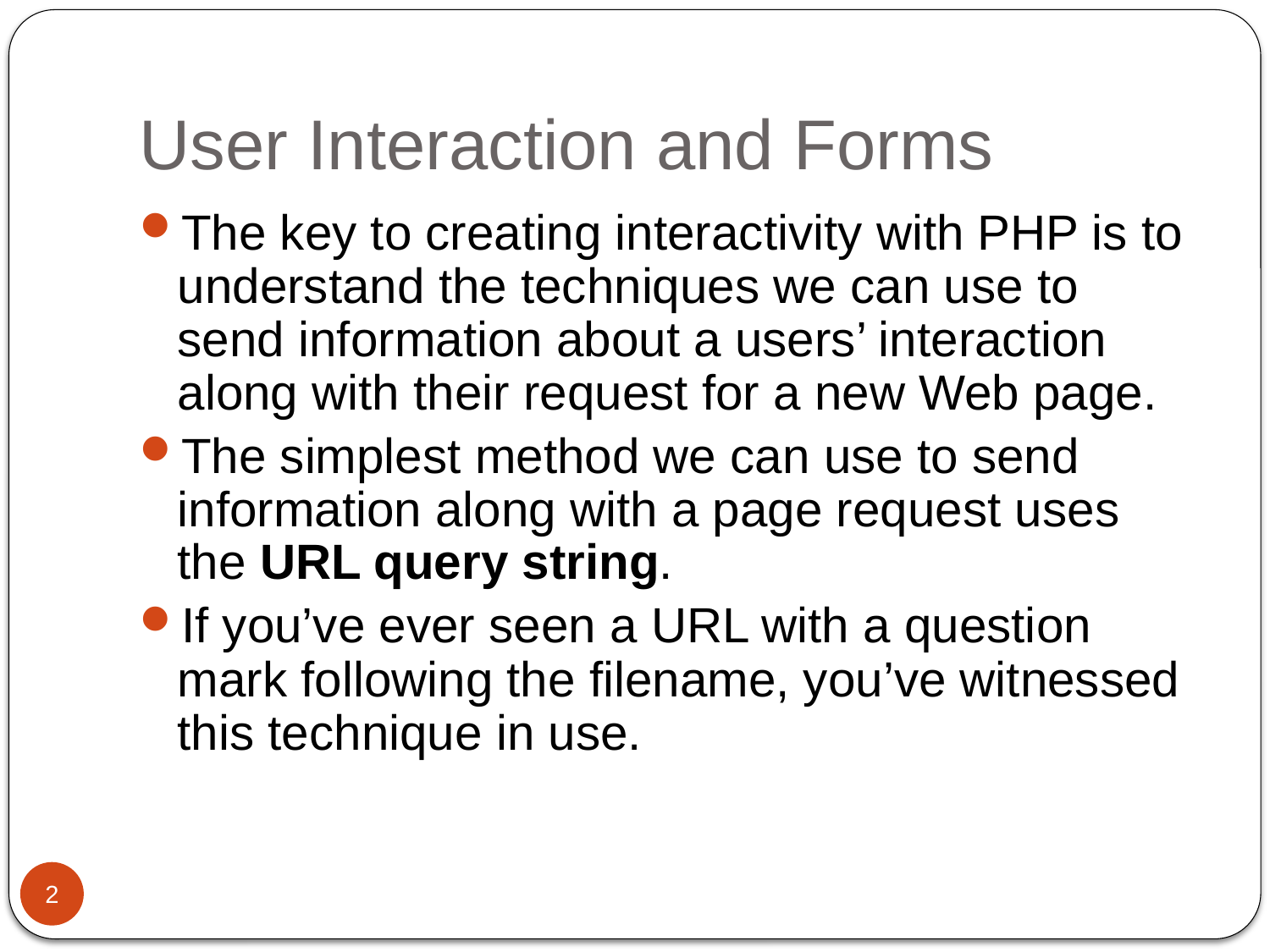

# User Interaction and Forms
The key to creating interactivity with PHP is to understand the techniques we can use to send information about a users’ interaction along with their request for a new Web page.
The simplest method we can use to send information along with a page request uses the URL query string.
If you’ve ever seen a URL with a question mark following the filename, you’ve witnessed this technique in use.
2